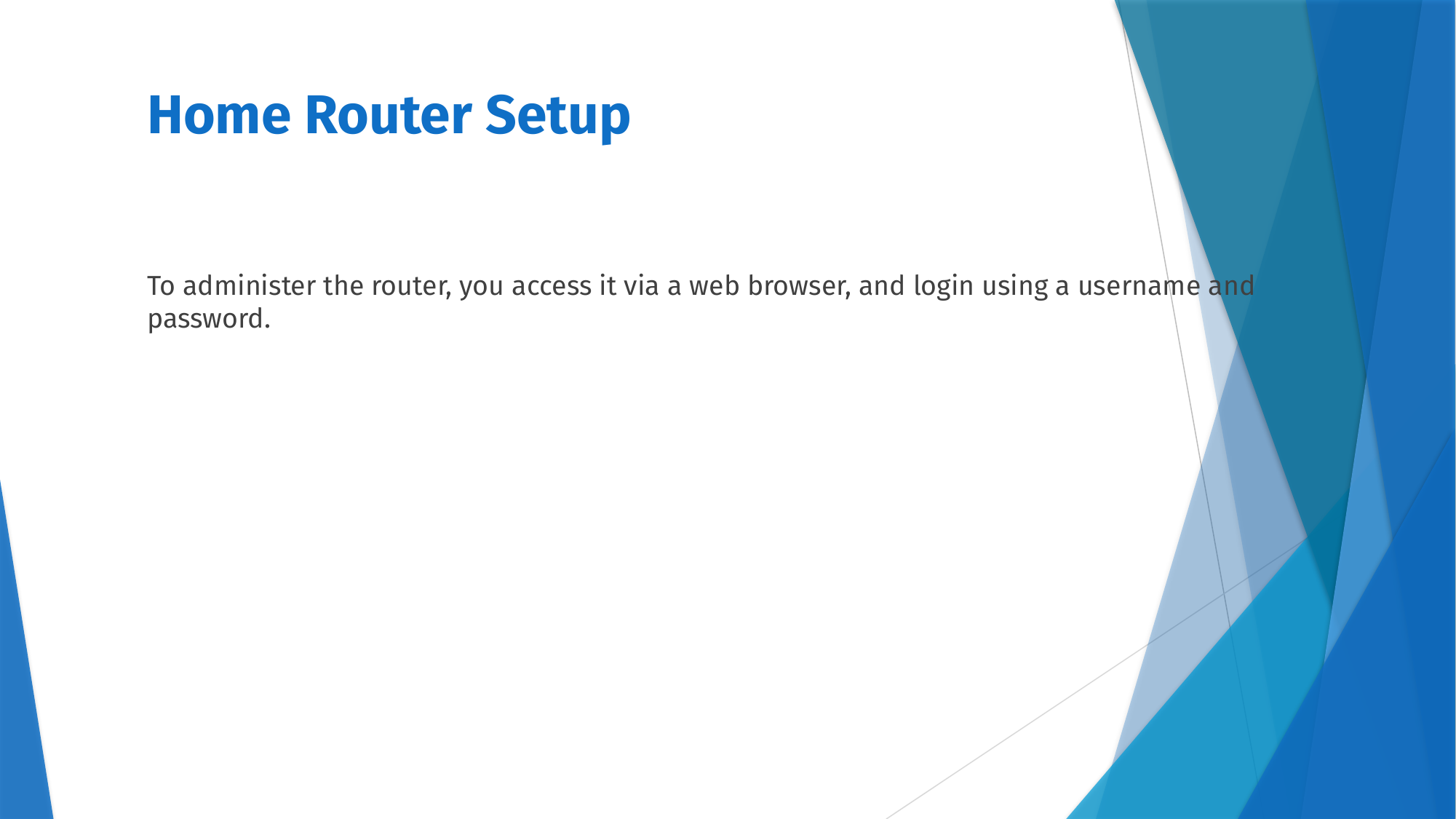

# Home Router Setup

To administer the router, you access it via a web browser, and login using a username and password.